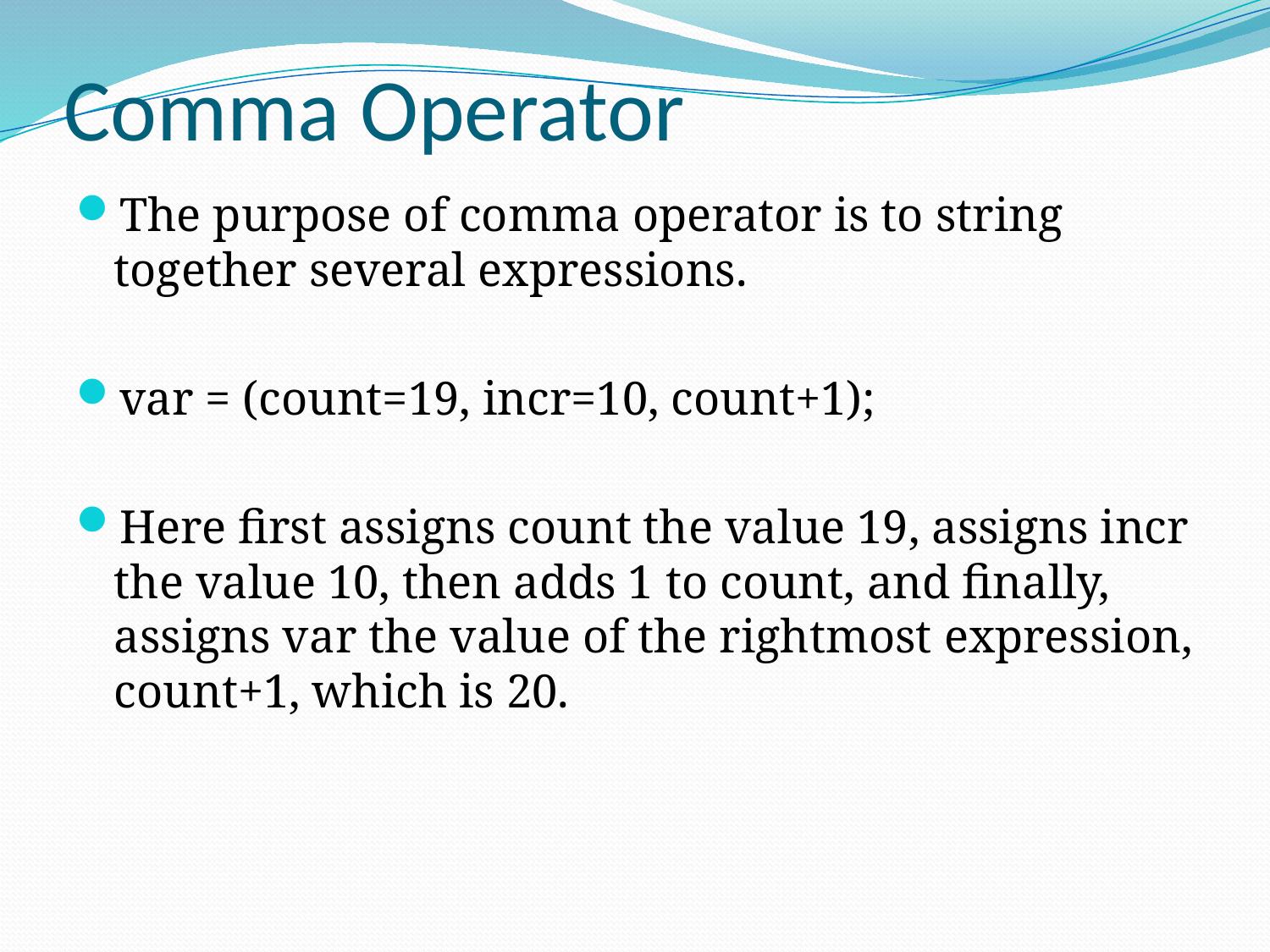

# Comma Operator
The purpose of comma operator is to string together several expressions.

var = (count=19, incr=10, count+1);

Here first assigns count the value 19, assigns incr the value 10, then adds 1 to count, and finally, assigns var the value of the rightmost expression, count+1, which is 20.